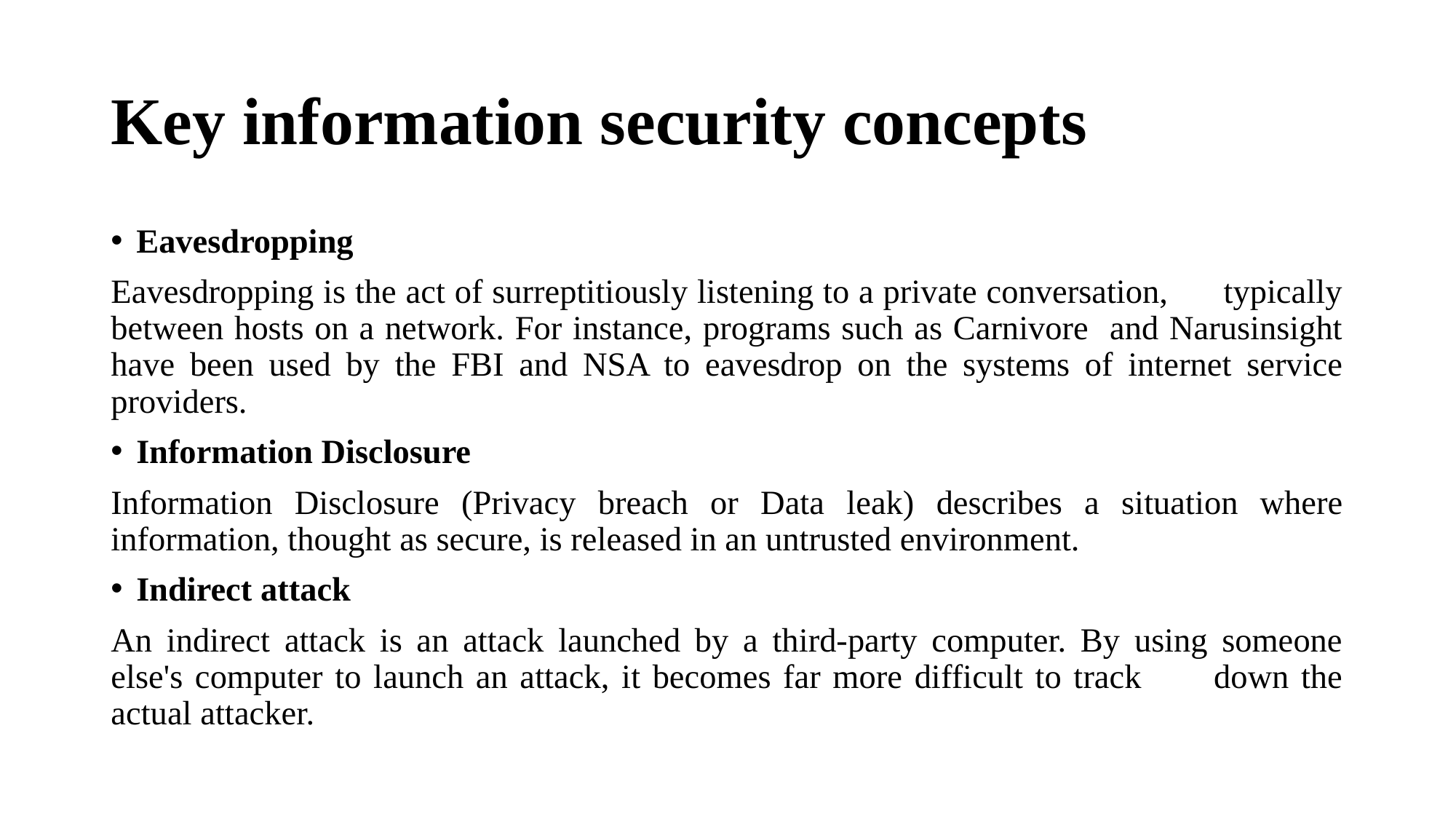

# Key information security concepts
Eavesdropping
Eavesdropping is the act of surreptitiously listening to a private conversation,      typically between hosts on a network. For instance, programs such as Carnivore  and Narusinsight have been used by the FBI and NSA to eavesdrop on the systems of internet service providers.
Information Disclosure
Information Disclosure (Privacy breach or Data leak) describes a situation where information, thought as secure, is released in an untrusted environment.
Indirect attack
An indirect attack is an attack launched by a third-party computer. By using someone else's computer to launch an attack, it becomes far more difficult to track      down the actual attacker.